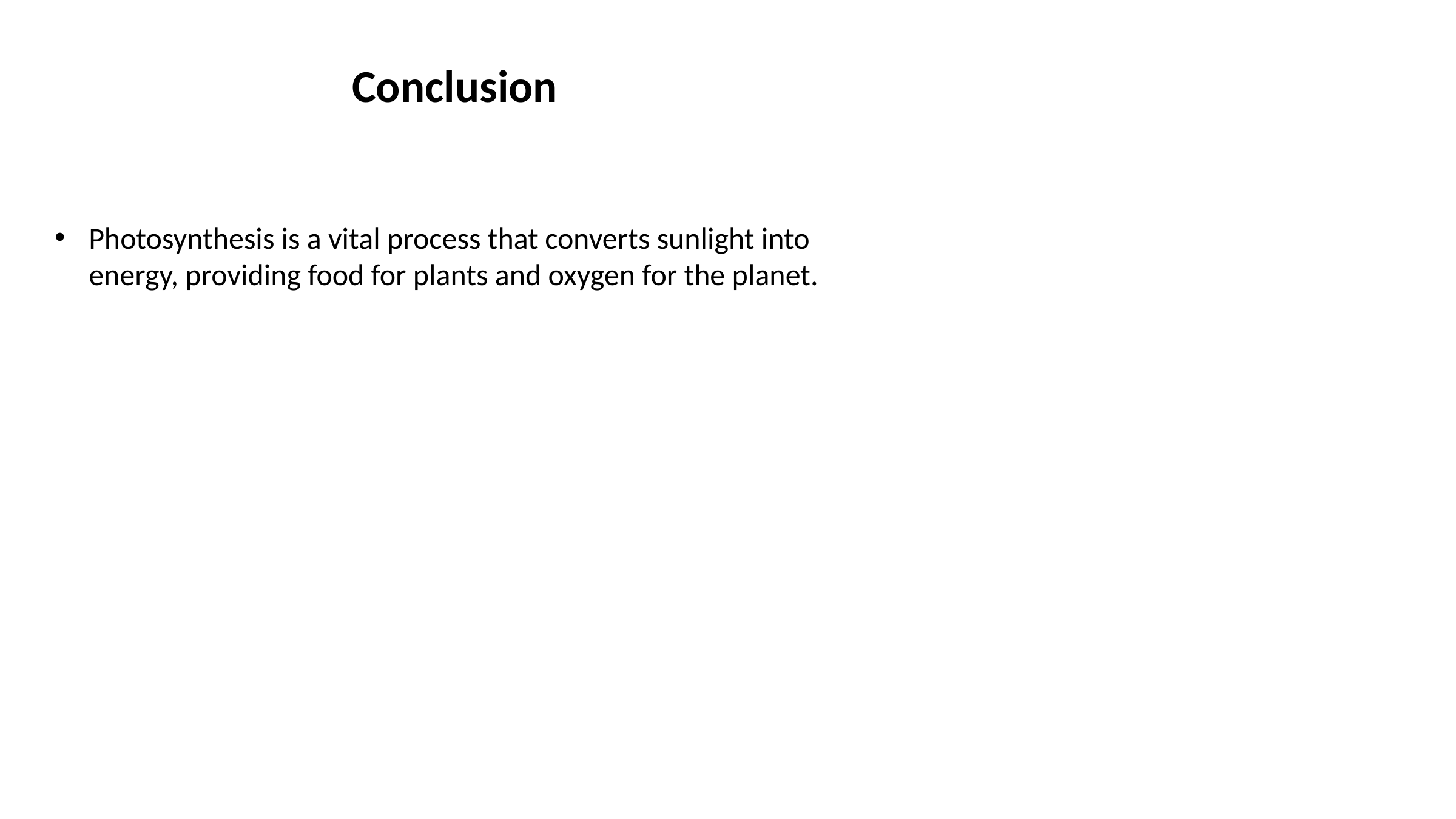

# Conclusion

Photosynthesis is a vital process that converts sunlight into energy, providing food for plants and oxygen for the planet.